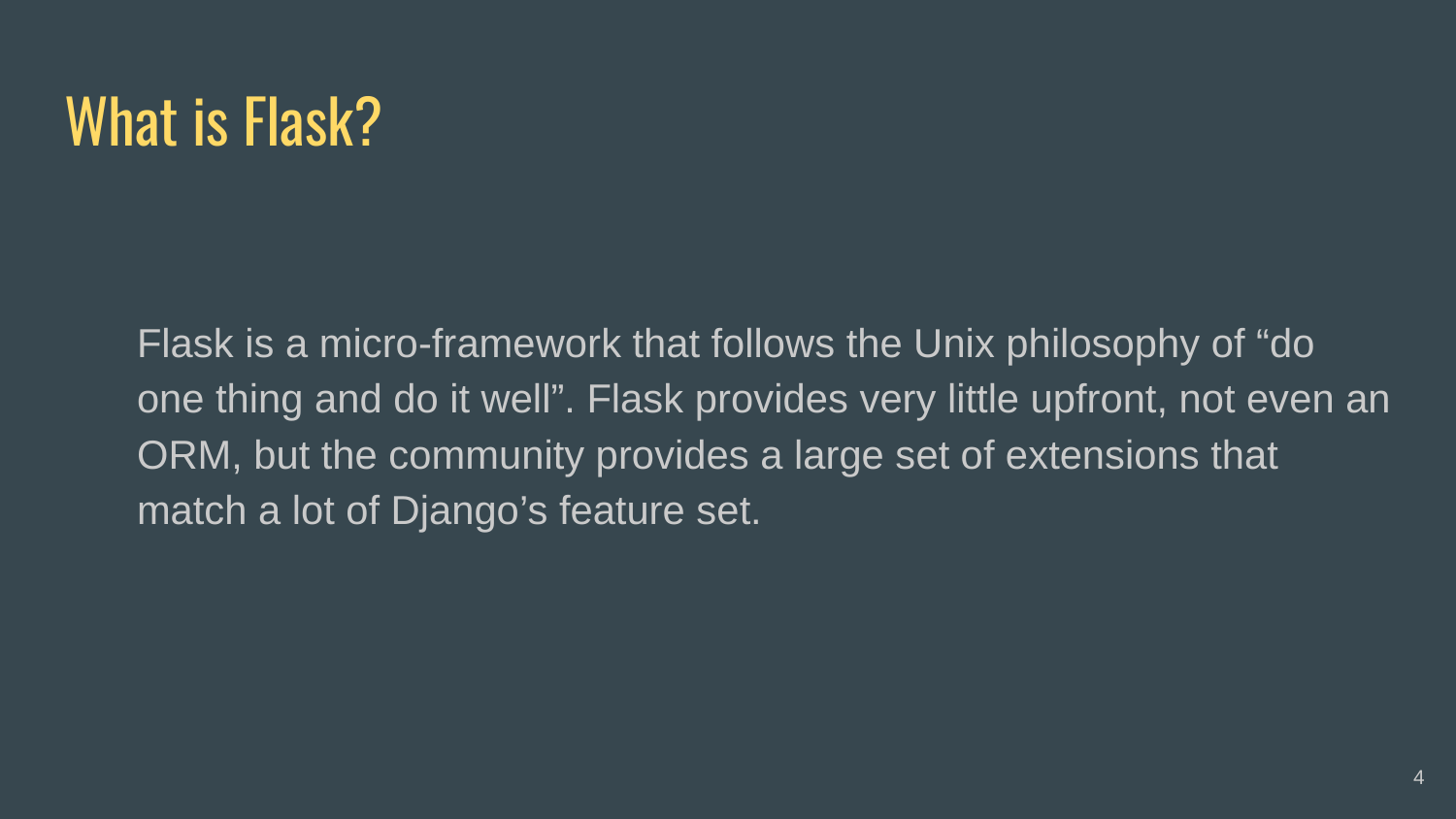

# What is Flask?

	Flask is a micro-framework that follows the Unix philosophy of “do one thing and do it well”. Flask provides very little upfront, not even an ORM, but the community provides a large set of extensions that match a lot of Django’s feature set.
4